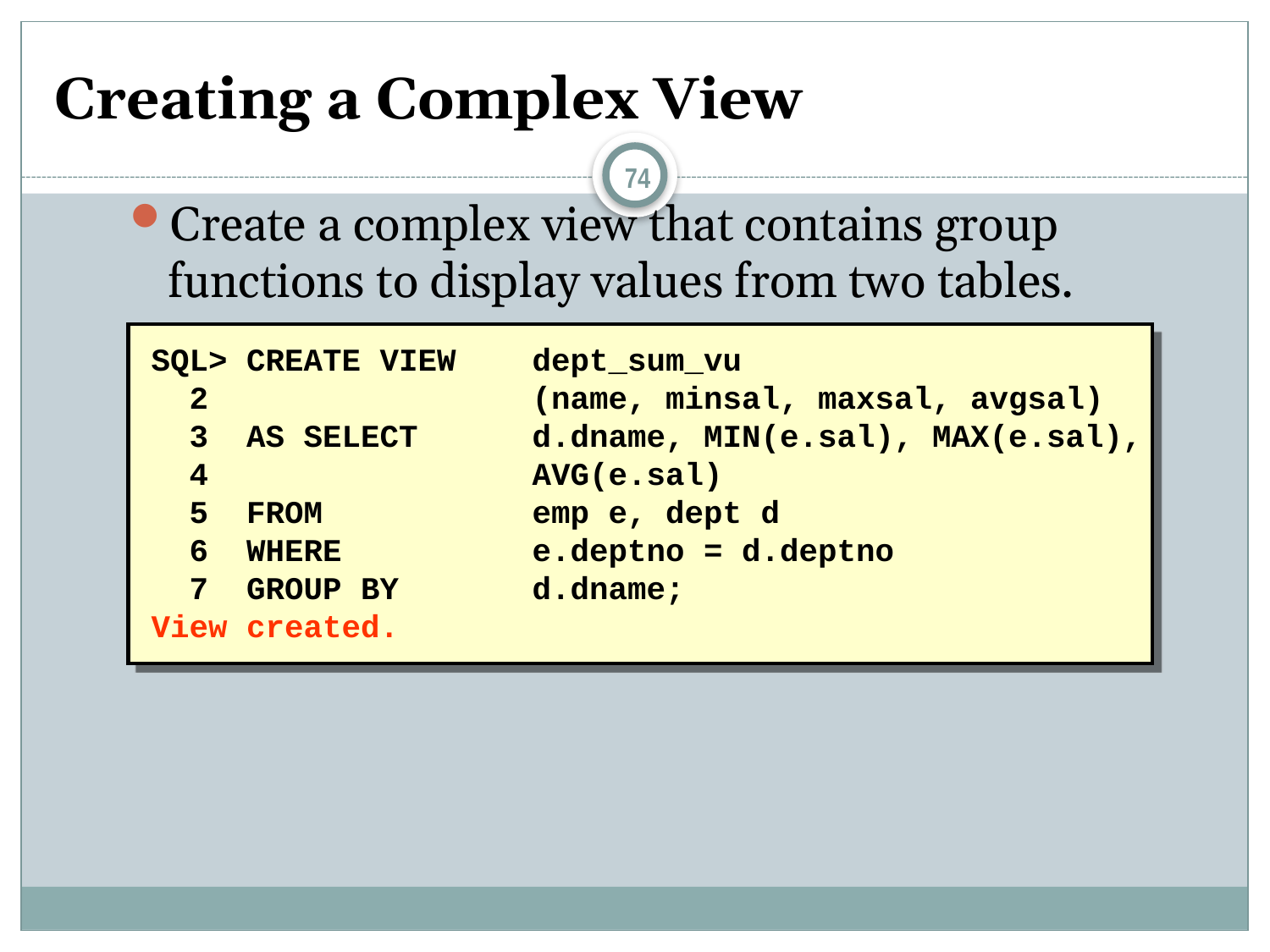

# Creating a Complex View
74
Create a complex view that contains group functions to display values from two tables.
SQL> CREATE VIEW	dept_sum_vu
  2    				(name, minsal, maxsal, avgsal)
  3  AS SELECT	d.dname, MIN(e.sal), MAX(e.sal),
  4				AVG(e.sal)
  5  FROM				emp e, dept d
  6  WHERE				e.deptno = d.deptno
  7  GROUP BY 	d.dname;
View created.